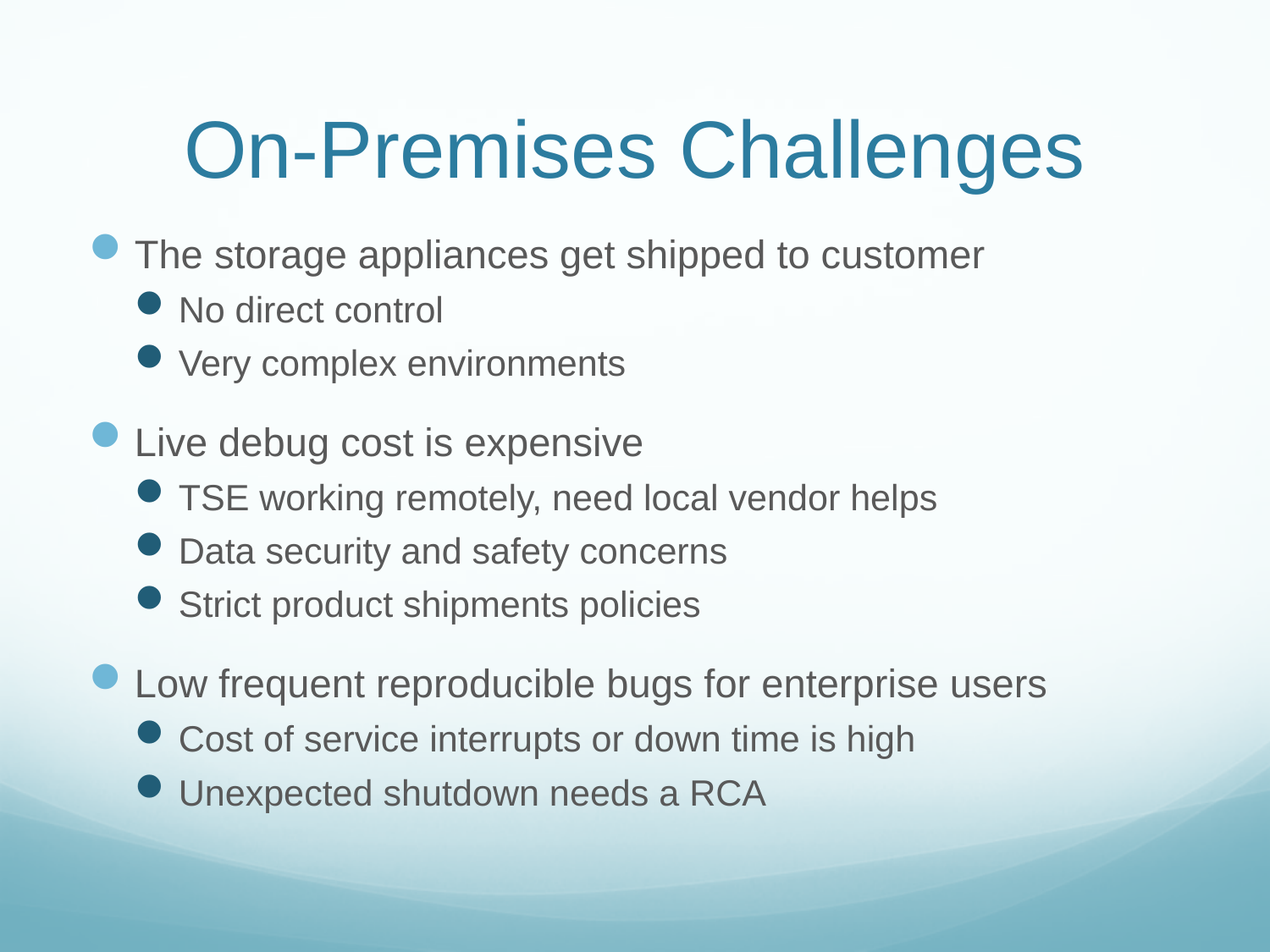

# On-Premises Challenges
The storage appliances get shipped to customer
No direct control
Very complex environments
Live debug cost is expensive
TSE working remotely, need local vendor helps
Data security and safety concerns
Strict product shipments policies
Low frequent reproducible bugs for enterprise users
Cost of service interrupts or down time is high
Unexpected shutdown needs a RCA